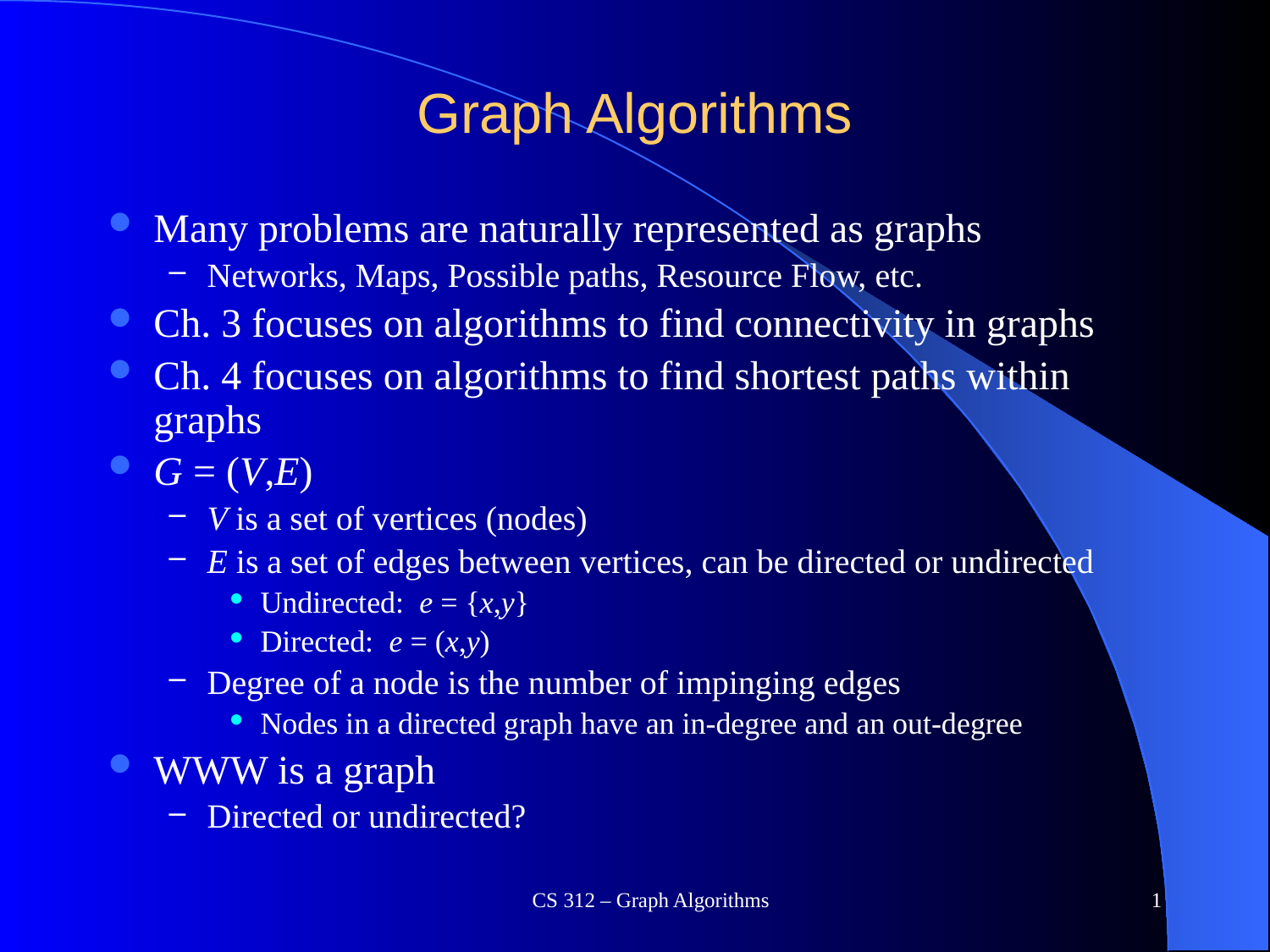

# Graph Algorithms
Many problems are naturally represented as graphs
Networks, Maps, Possible paths, Resource Flow, etc.
Ch. 3 focuses on algorithms to find connectivity in graphs
Ch. 4 focuses on algorithms to find shortest paths within graphs
G = (V,E)
V is a set of vertices (nodes)
E is a set of edges between vertices, can be directed or undirected
Undirected:  e = {x,y}
Directed:  e = (x,y)
Degree of a node is the number of impinging edges
Nodes in a directed graph have an in-degree and an out-degree
WWW is a graph
Directed or undirected?

CS 312 – Graph Algorithms
1